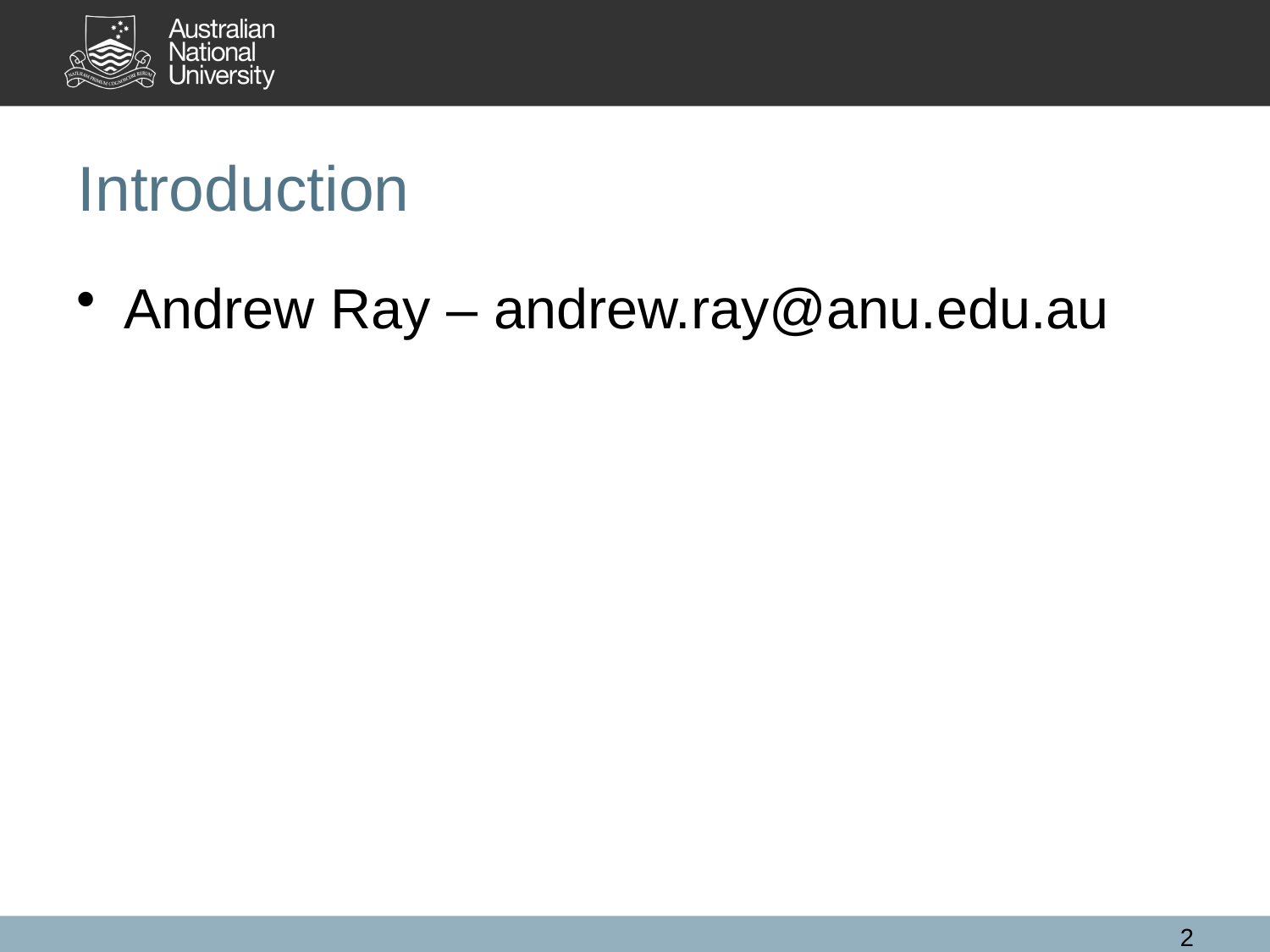

# Introduction
Andrew Ray – andrew.ray@anu.edu.au
2